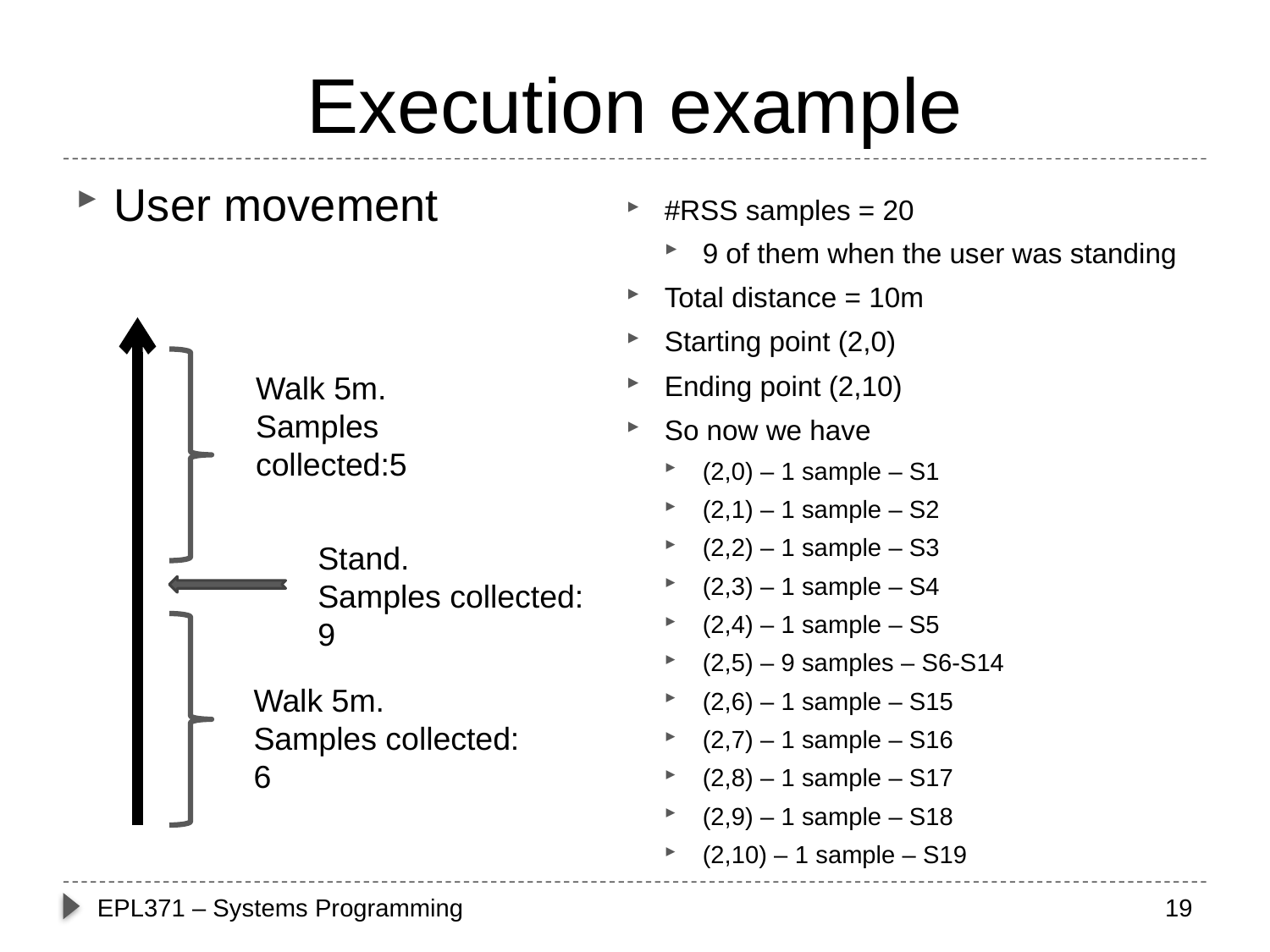

# Execution example
User movement
#RSS samples = 20
9 of them when the user was standing
Total distance = 10m
Starting point (2,0)
Ending point (2,10)
So now we have
(2,0) – 1 sample – S1
(2,1) – 1 sample – S2
(2,2) – 1 sample – S3
(2,3) – 1 sample – S4
(2,4) – 1 sample – S5
(2,5) – 9 samples – S6-S14
(2,6) – 1 sample – S15
(2,7) – 1 sample – S16
(2,8) – 1 sample – S17
(2,9) – 1 sample – S18
(2,10) – 1 sample – S19

Walk 5m.
Samples collected:5
Stand.
Samples collected: 9

Walk 5m.
Samples collected: 6
EPL371 – Systems Programming
19